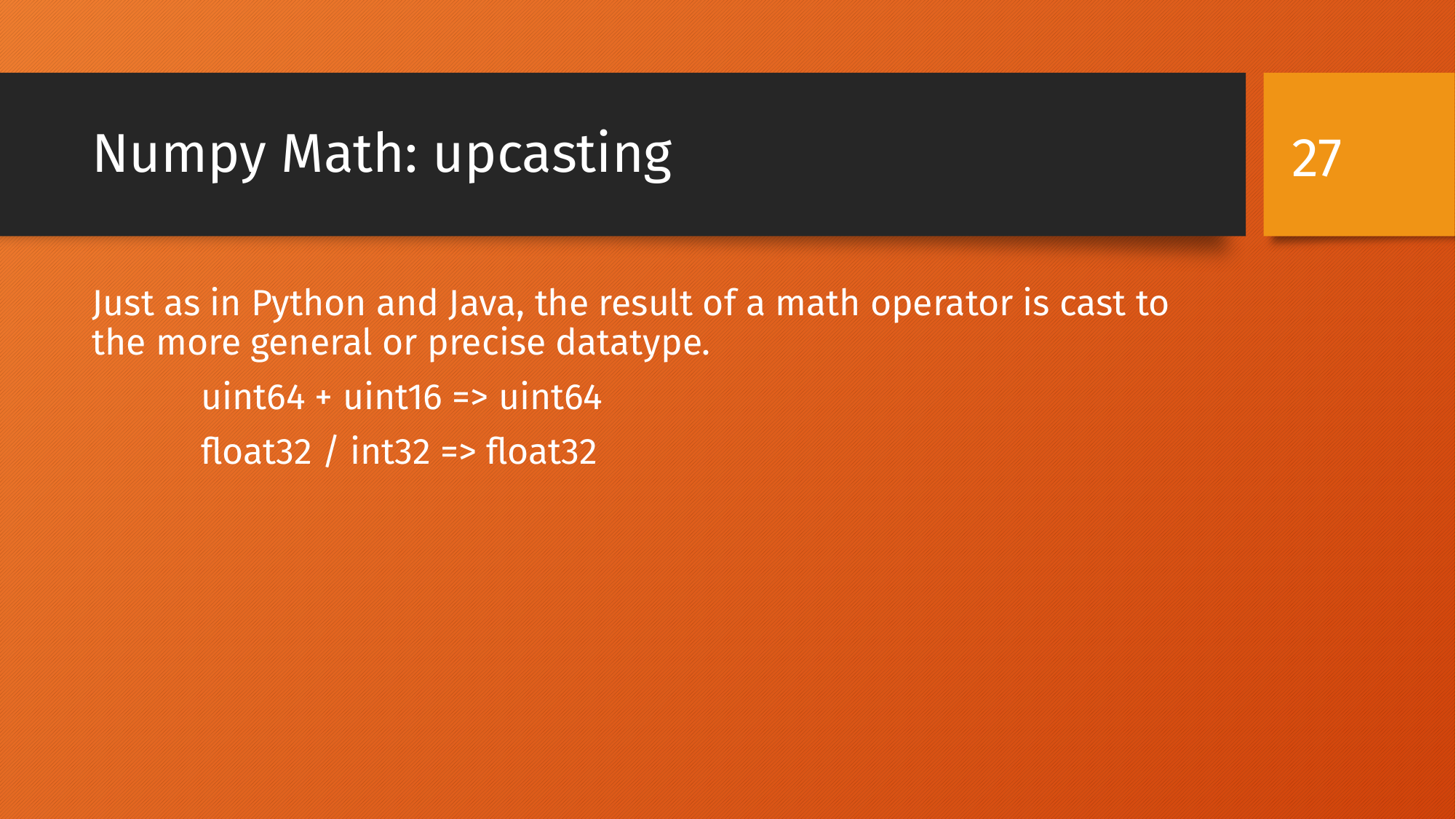

27
# Numpy Math: upcasting
Just as in Python and Java, the result of a math operator is cast to the more general or precise datatype.
	uint64 + uint16 => uint64
	float32 / int32 => float32